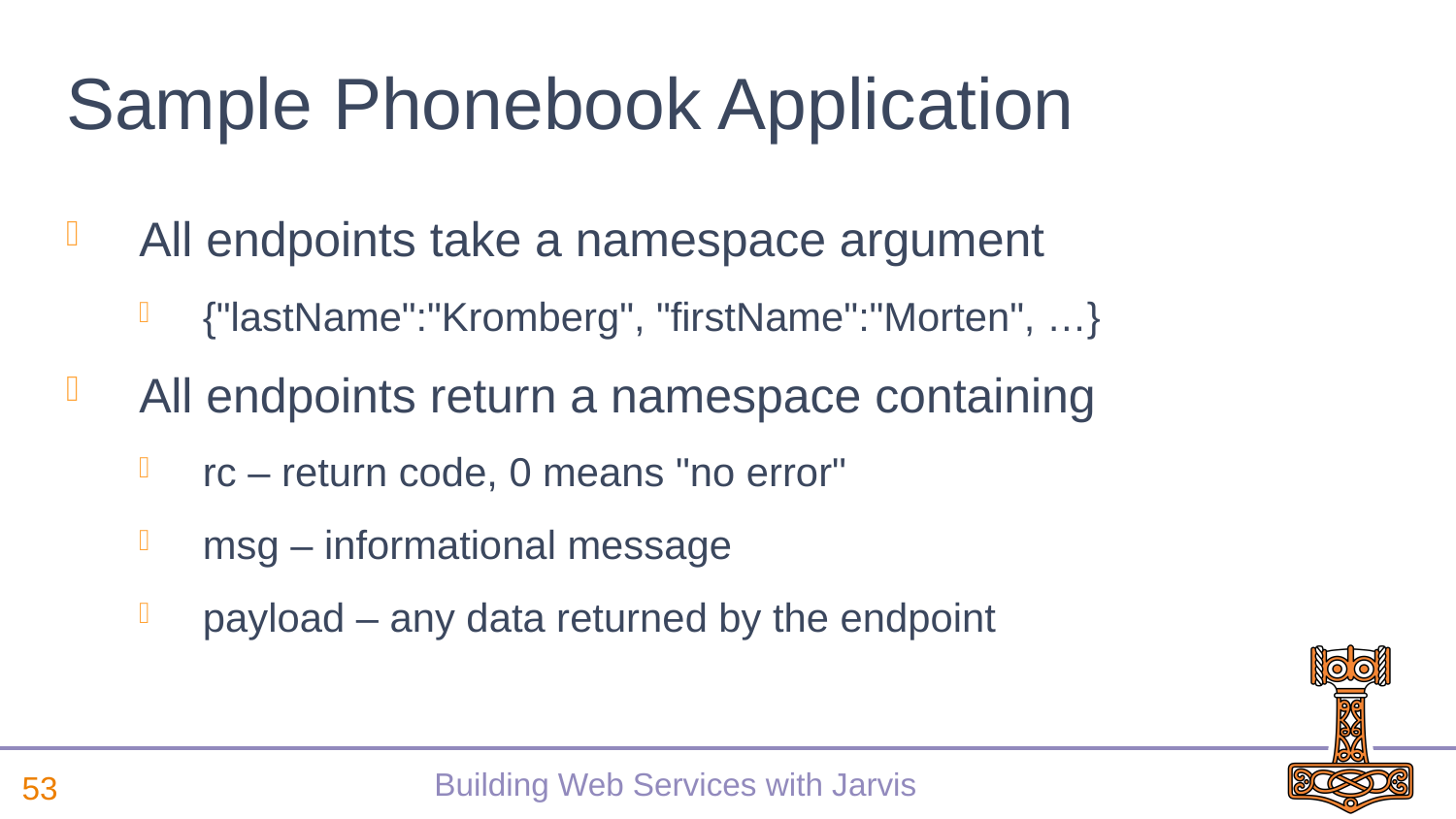

# Sample Phonebook Application
All endpoints take a namespace argument
{"lastName":"Kromberg", "firstName":"Morten", …}
All endpoints return a namespace containing
rc – return code, 0 means "no error"
msg – informational message
payload – any data returned by the endpoint